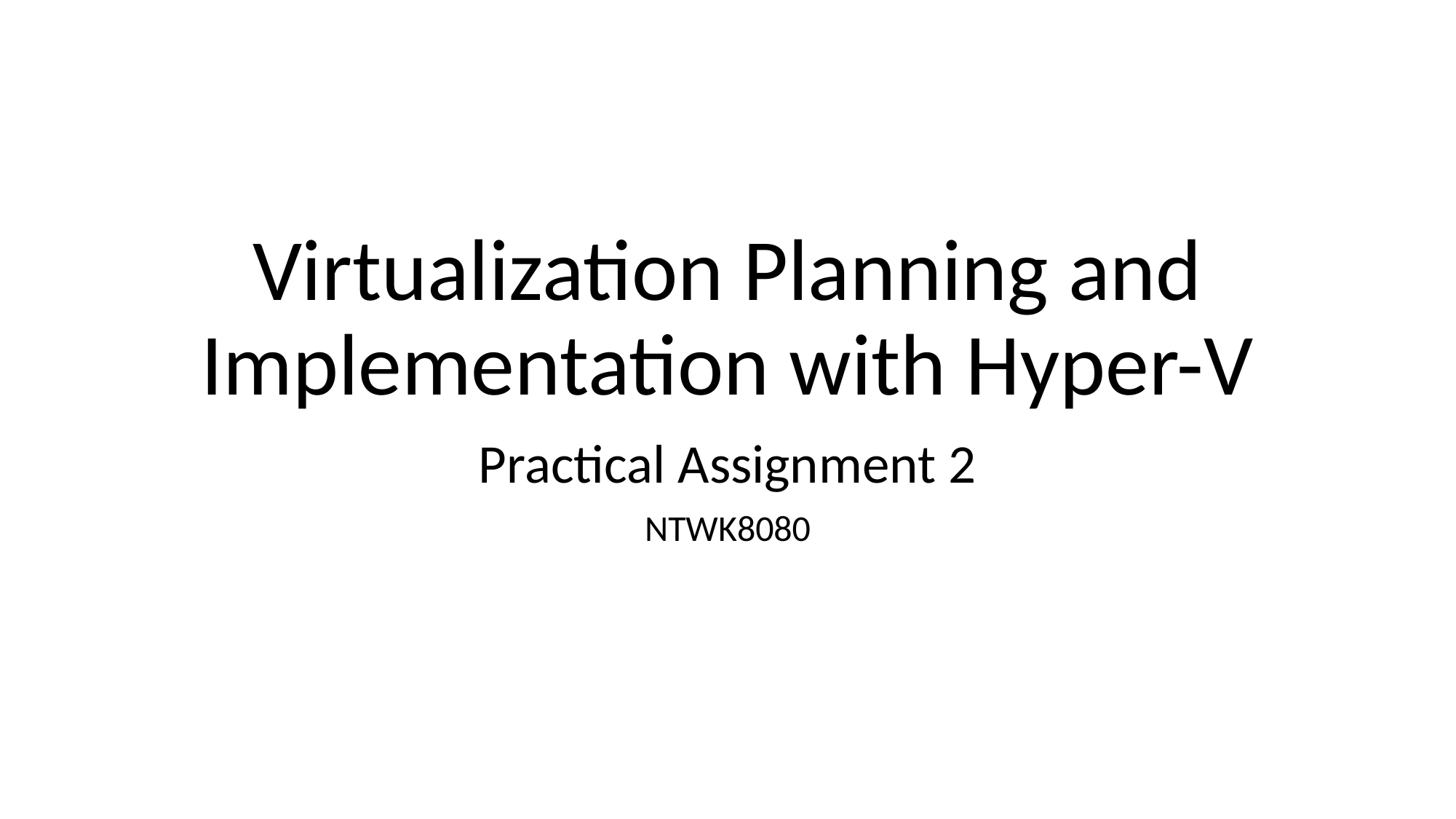

# Virtualization Planning and Implementation with Hyper-V
Practical Assignment 2
NTWK8080